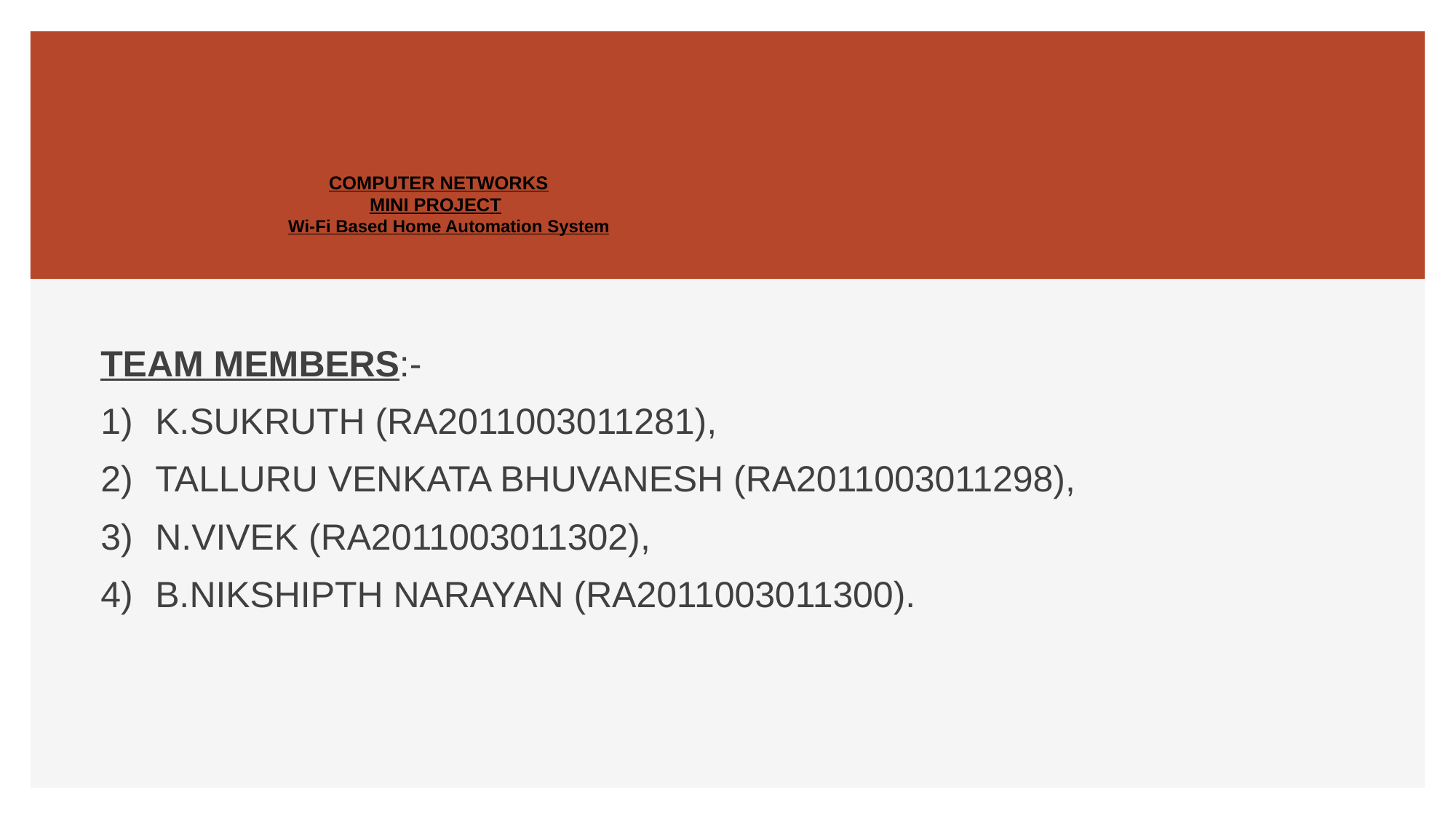

# COMPUTER NETWORKS MINI PROJECT Wi-Fi Based Home Automation System

TEAM MEMBERS:-
K.SUKRUTH (RA2011003011281),
TALLURU VENKATA BHUVANESH (RA2011003011298),
N.VIVEK (RA2011003011302),
B.NIKSHIPTH NARAYAN (RA2011003011300).